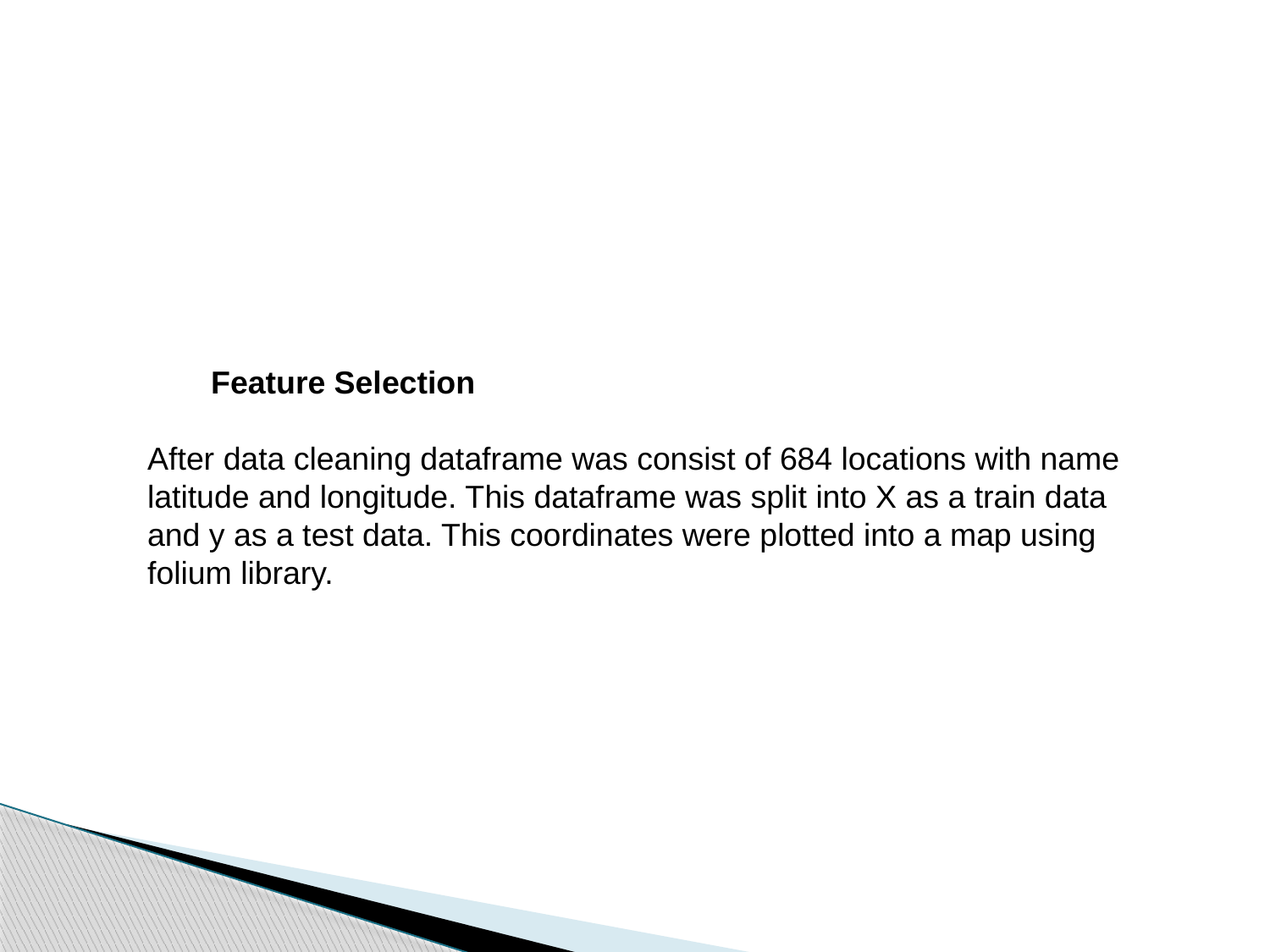

Feature Selection

After data cleaning dataframe was consist of 684 locations with name latitude and longitude. This dataframe was split into X as a train data and y as a test data. This coordinates were plotted into a map using folium library.